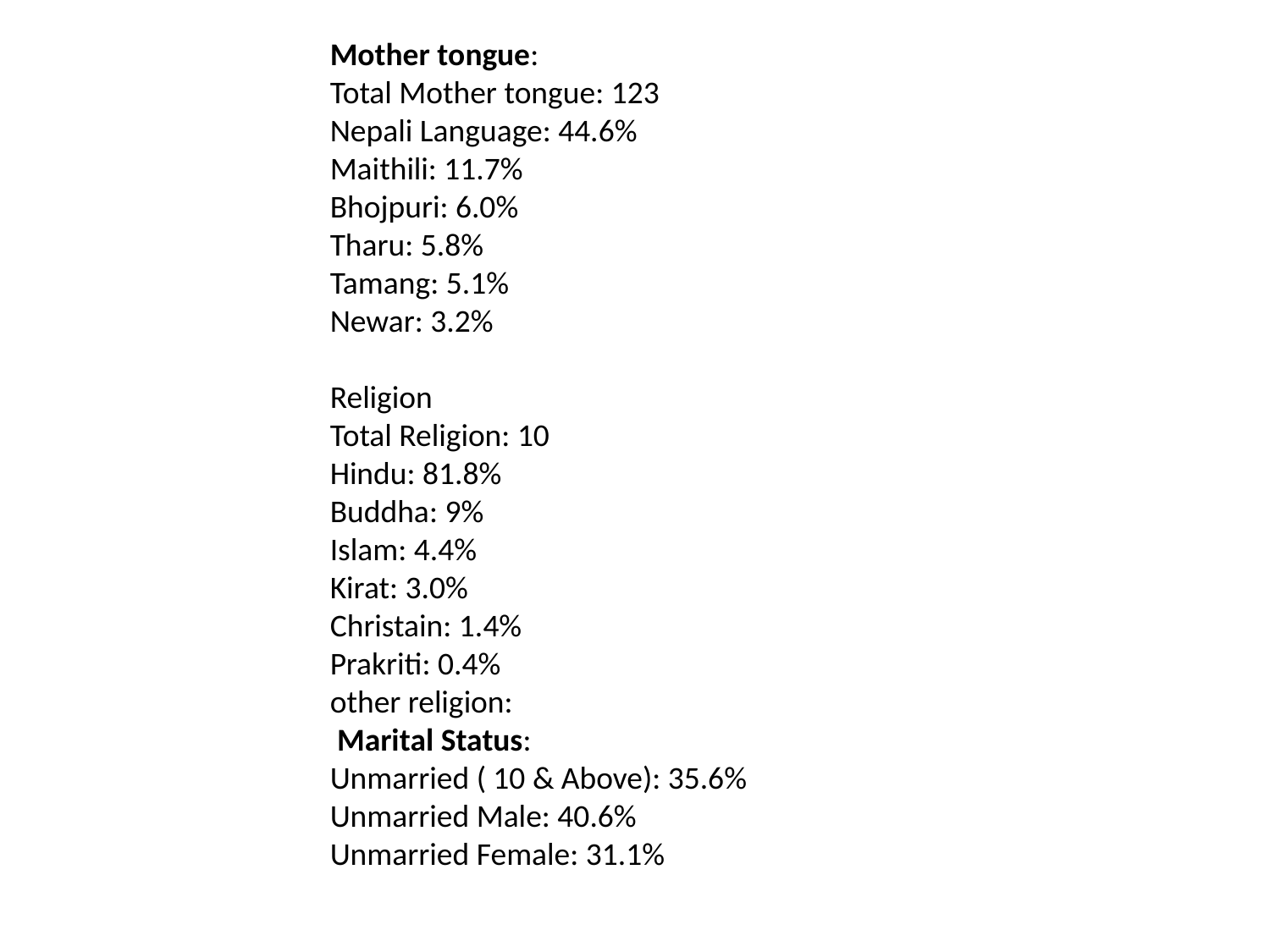

Mother tongue: 
Total Mother tongue: 123
Nepali Language: 44.6%
Maithili: 11.7%
Bhojpuri: 6.0%
Tharu: 5.8%
Tamang: 5.1%
Newar: 3.2%
Religion
Total Religion: 10
Hindu: 81.8%
Buddha: 9%
Islam: 4.4%
Kirat: 3.0%
Christain: 1.4%
Prakriti: 0.4%
other religion:
 Marital Status:
Unmarried ( 10 & Above): 35.6%
Unmarried Male: 40.6%
Unmarried Female: 31.1%